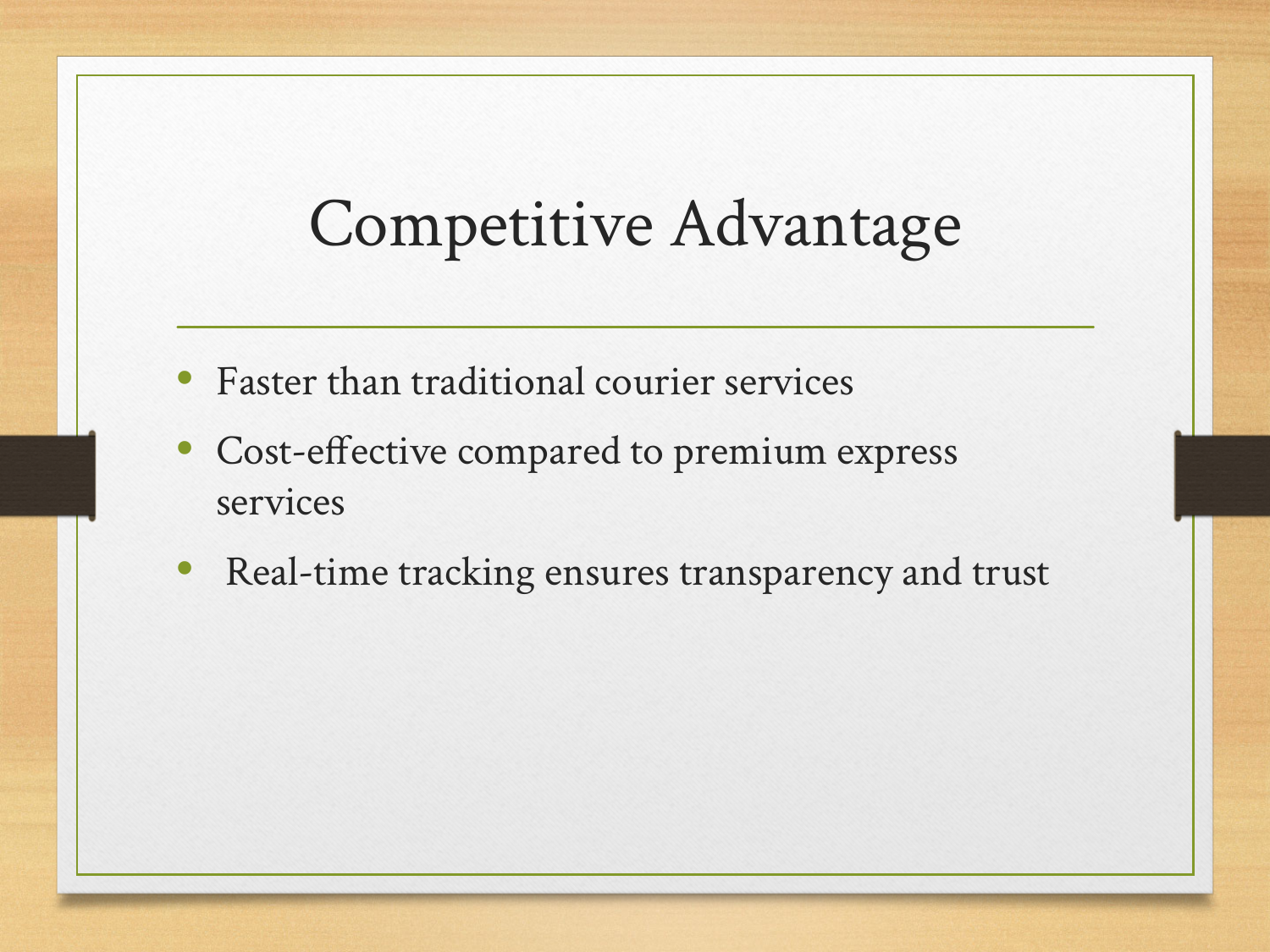

# Competitive Advantage
Faster than traditional courier services
Cost-effective compared to premium express services
 Real-time tracking ensures transparency and trust